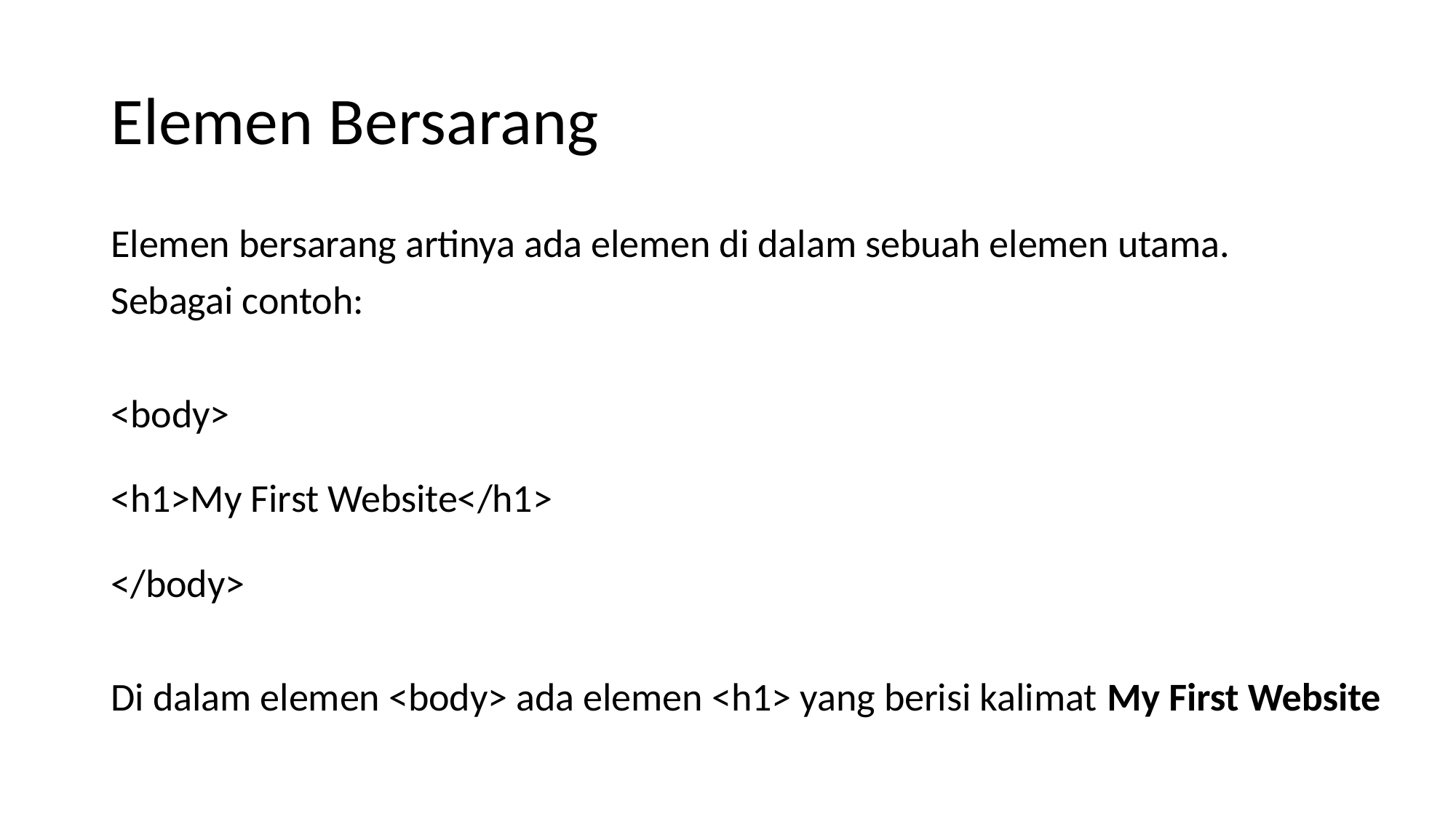

# Elemen Bersarang
Elemen bersarang artinya ada elemen di dalam sebuah elemen utama.
Sebagai contoh:

<body>
<h1>My First Website</h1>
</body>

Di dalam elemen <body> ada elemen <h1> yang berisi kalimat My First Website